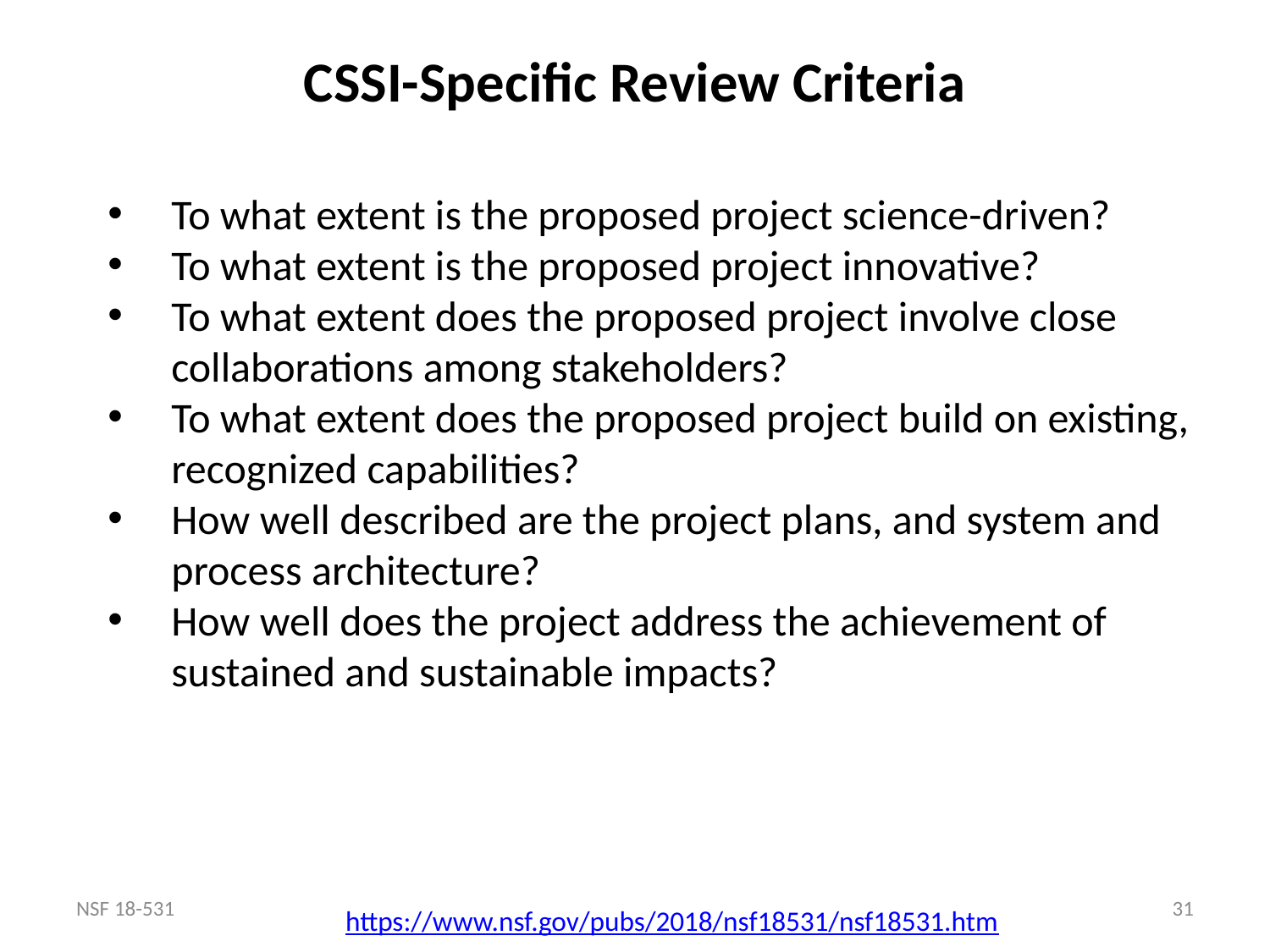

# CSSI-Specific Review Criteria
To what extent is the proposed project science-driven?
To what extent is the proposed project innovative?
To what extent does the proposed project involve close collaborations among stakeholders?
To what extent does the proposed project build on existing, recognized capabilities?
How well described are the project plans, and system and process architecture?
How well does the project address the achievement of sustained and sustainable impacts?

NSF 18-531
31